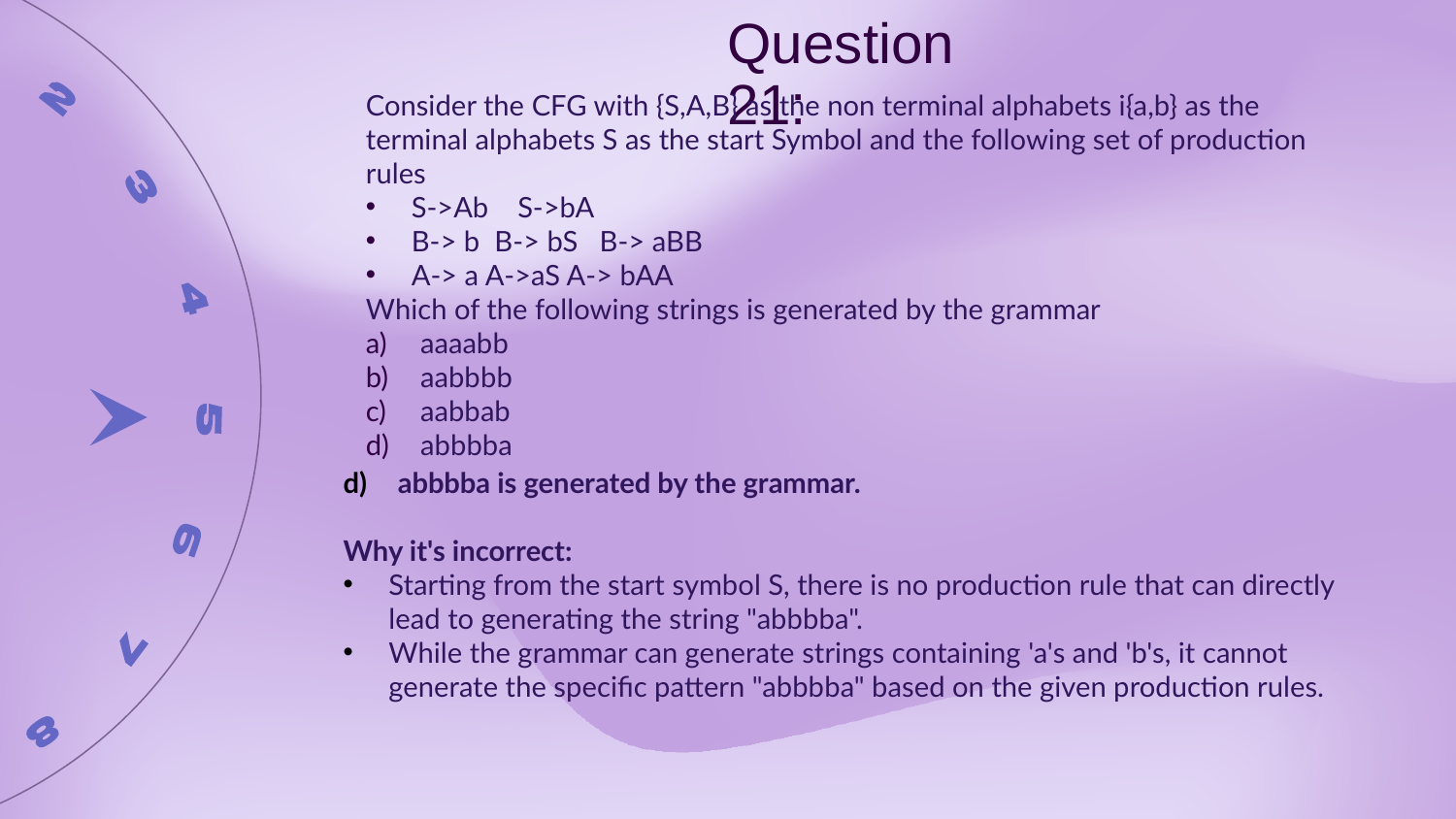

Question 21:

Consider the CFG with {S,A,B} as the non terminal alphabets i{a,b} as the terminal alphabets S as the start Symbol and the following set of production rules
S->Ab    S->bA
B-> b  B-> bS   B-> aBB
A-> a A->aS A-> bAA
Which of the following strings is generated by the grammar
aaaabb
aabbbb
aabbab
abbbba

abbbba is generated by the grammar.

Why it's incorrect:
Starting from the start symbol S, there is no production rule that can directly lead to generating the string "abbbba".
While the grammar can generate strings containing 'a's and 'b's, it cannot generate the specific pattern "abbbba" based on the given production rules.